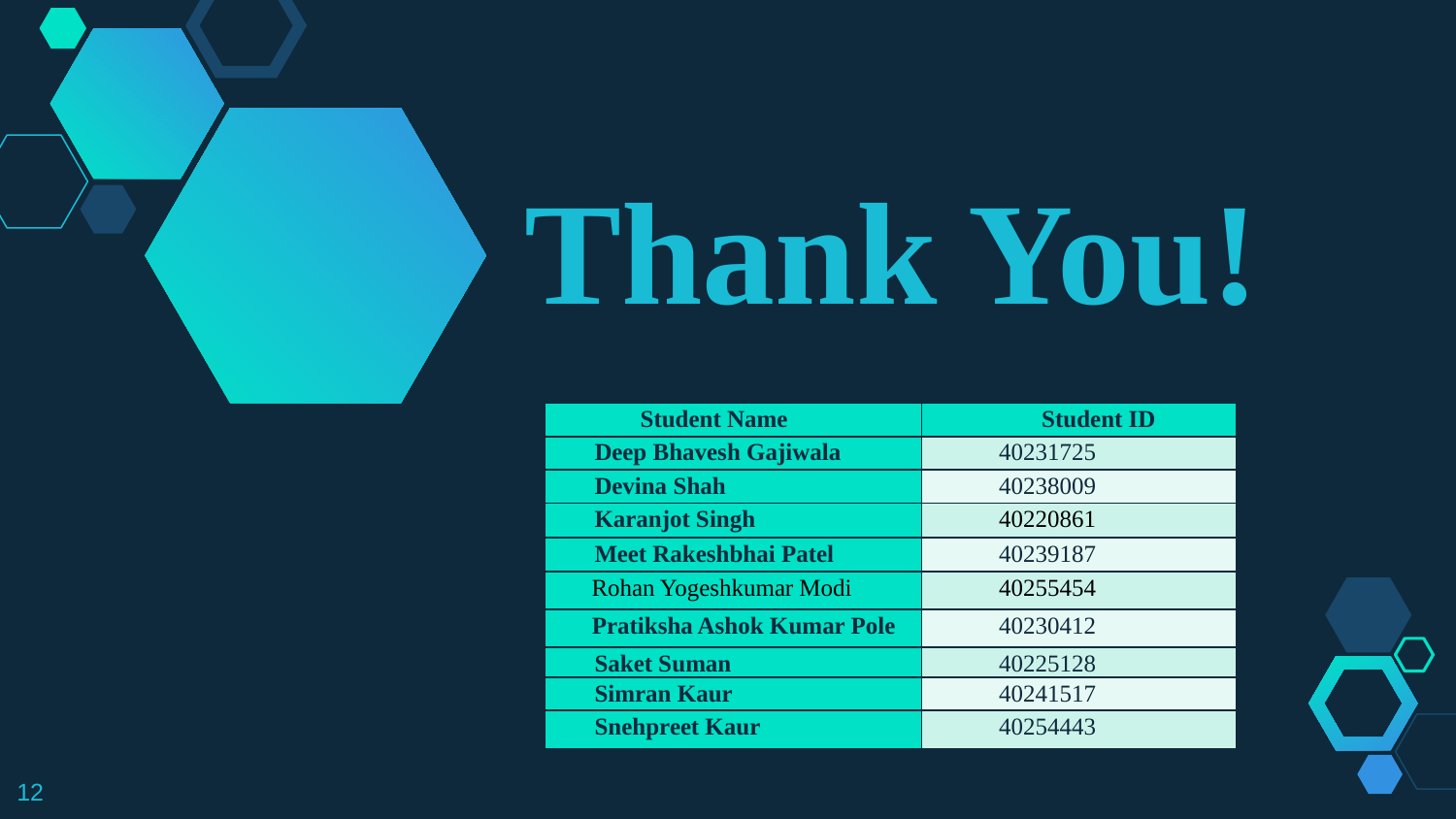

Thank You!
| Student Name | Student ID |
| --- | --- |
| Deep Bhavesh Gajiwala | 40231725 |
| Devina Shah | 40238009 |
| Karanjot Singh | 40220861 |
| Meet Rakeshbhai Patel | 40239187 |
| Rohan Yogeshkumar Modi | 40255454 |
| Pratiksha Ashok Kumar Pole | 40230412 |
| Saket Suman | 40225128 |
| Simran Kaur | 40241517 |
| Snehpreet Kaur | 40254443 |
12